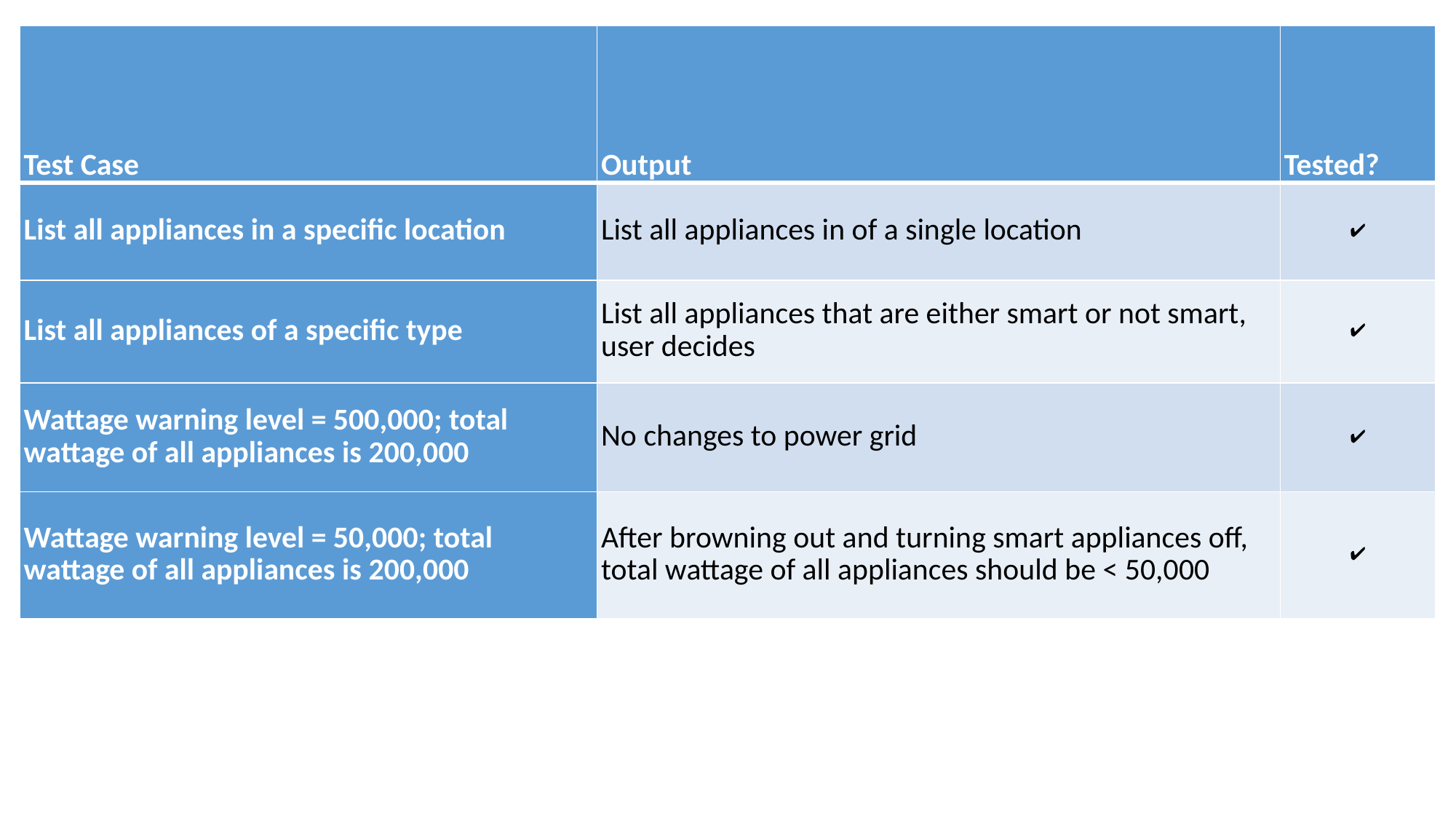

| Test Case | Output | Tested? |
| --- | --- | --- |
| List all appliances in a specific location | List all appliances in of a single location | ✔ |
| List all appliances of a specific type | List all appliances that are either smart or not smart, user decides | ✔ |
| Wattage warning level = 500,000; total wattage of all appliances is 200,000 | No changes to power grid | ✔ |
| Wattage warning level = 50,000; total wattage of all appliances is 200,000 | After browning out and turning smart appliances off, total wattage of all appliances should be < 50,000 | ✔ |